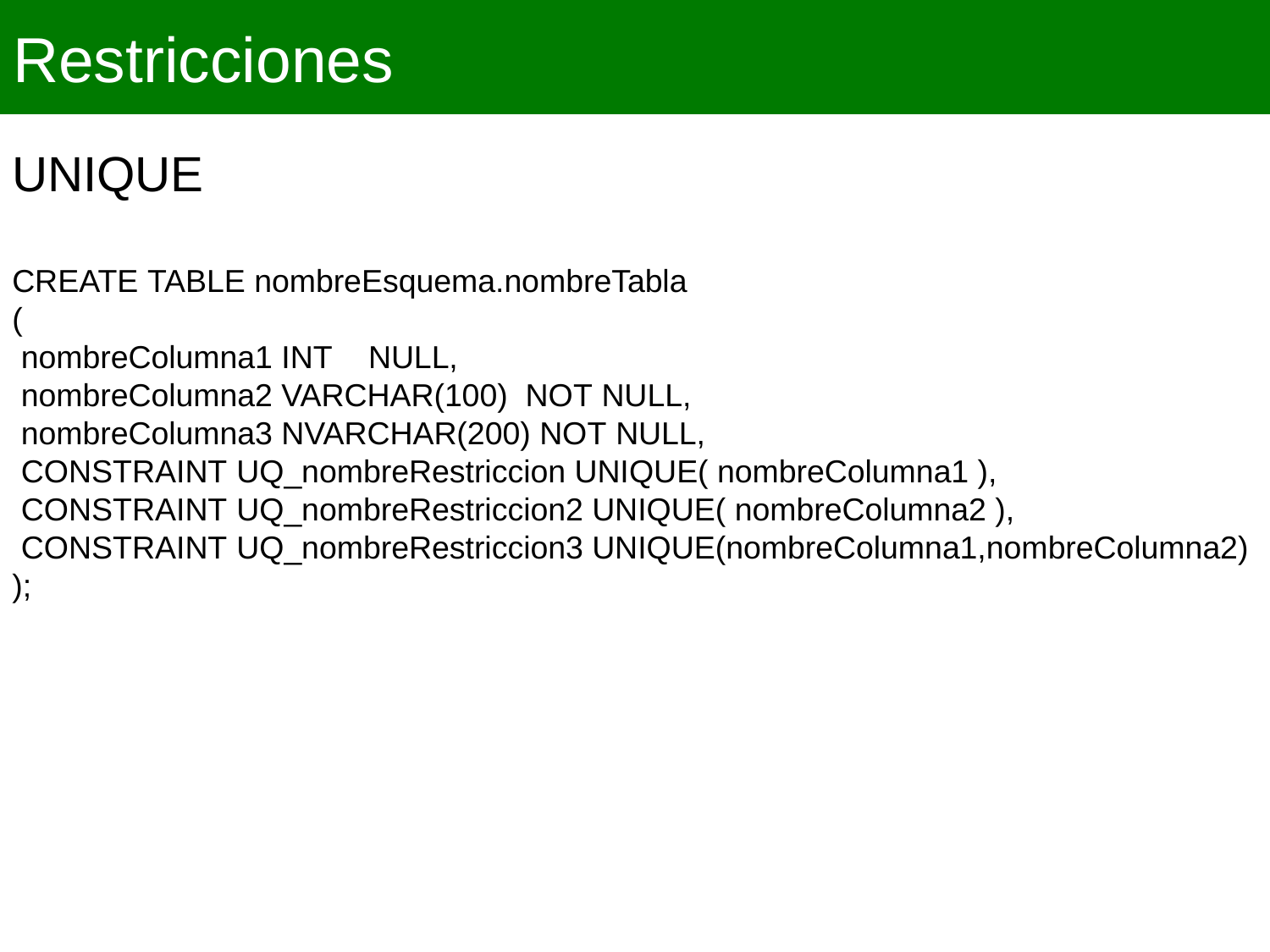

# Restricciones
UNIQUE

CREATE TABLE nombreEsquema.nombreTabla
(
 nombreColumna1 INT    NULL,
 nombreColumna2 VARCHAR(100)  NOT NULL,
 nombreColumna3 NVARCHAR(200) NOT NULL,
 CONSTRAINT UQ_nombreRestriccion UNIQUE( nombreColumna1 ),
 CONSTRAINT UQ_nombreRestriccion2 UNIQUE( nombreColumna2 ),
 CONSTRAINT UQ_nombreRestriccion3 UNIQUE(nombreColumna1,nombreColumna2)
);